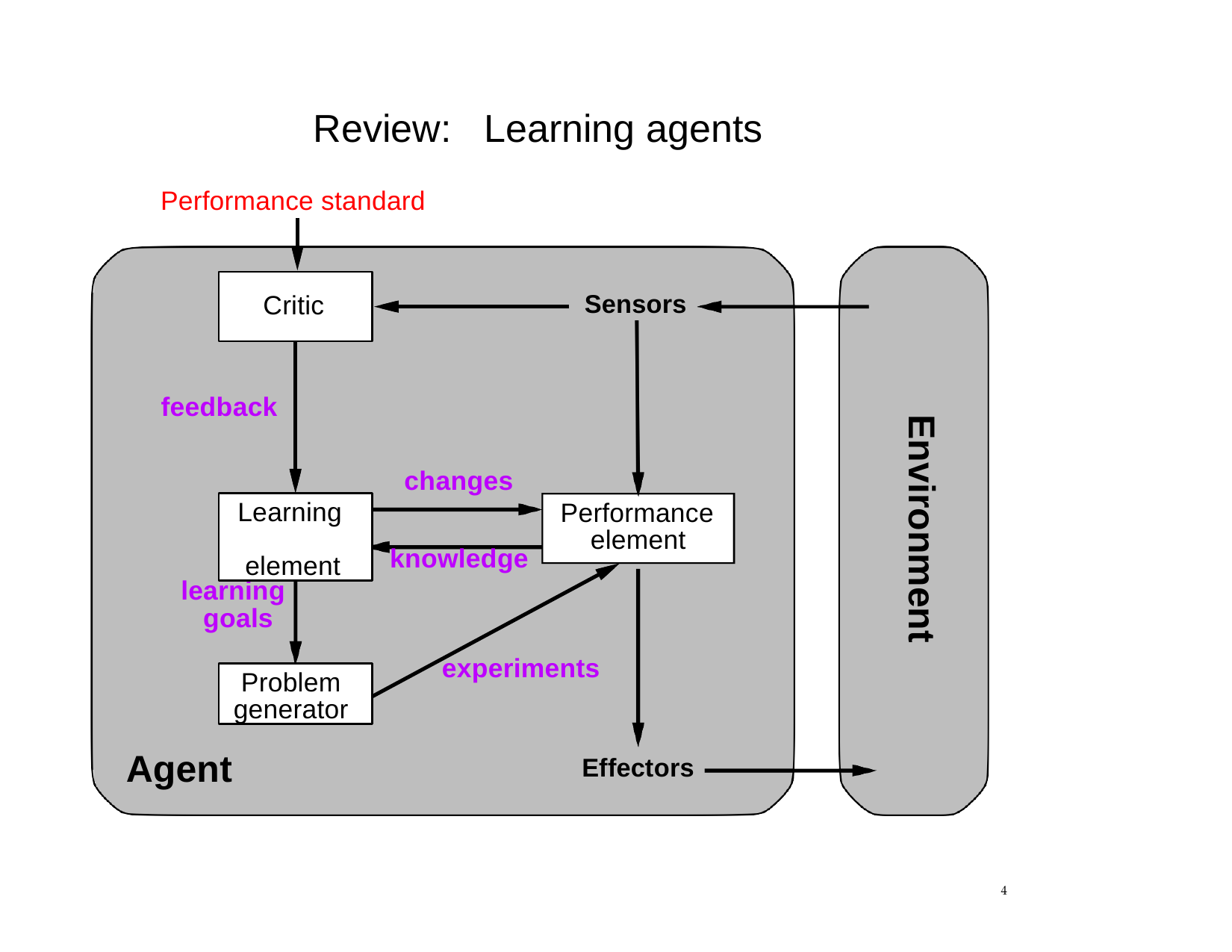

# Review:   Learning agents
Performance standard

Sensors
Critic

feedback

changes
Environment

Learning  element
Performance  element
knowledge

learning  goals
experiments
Problem  generator
Agent
Effectors
4